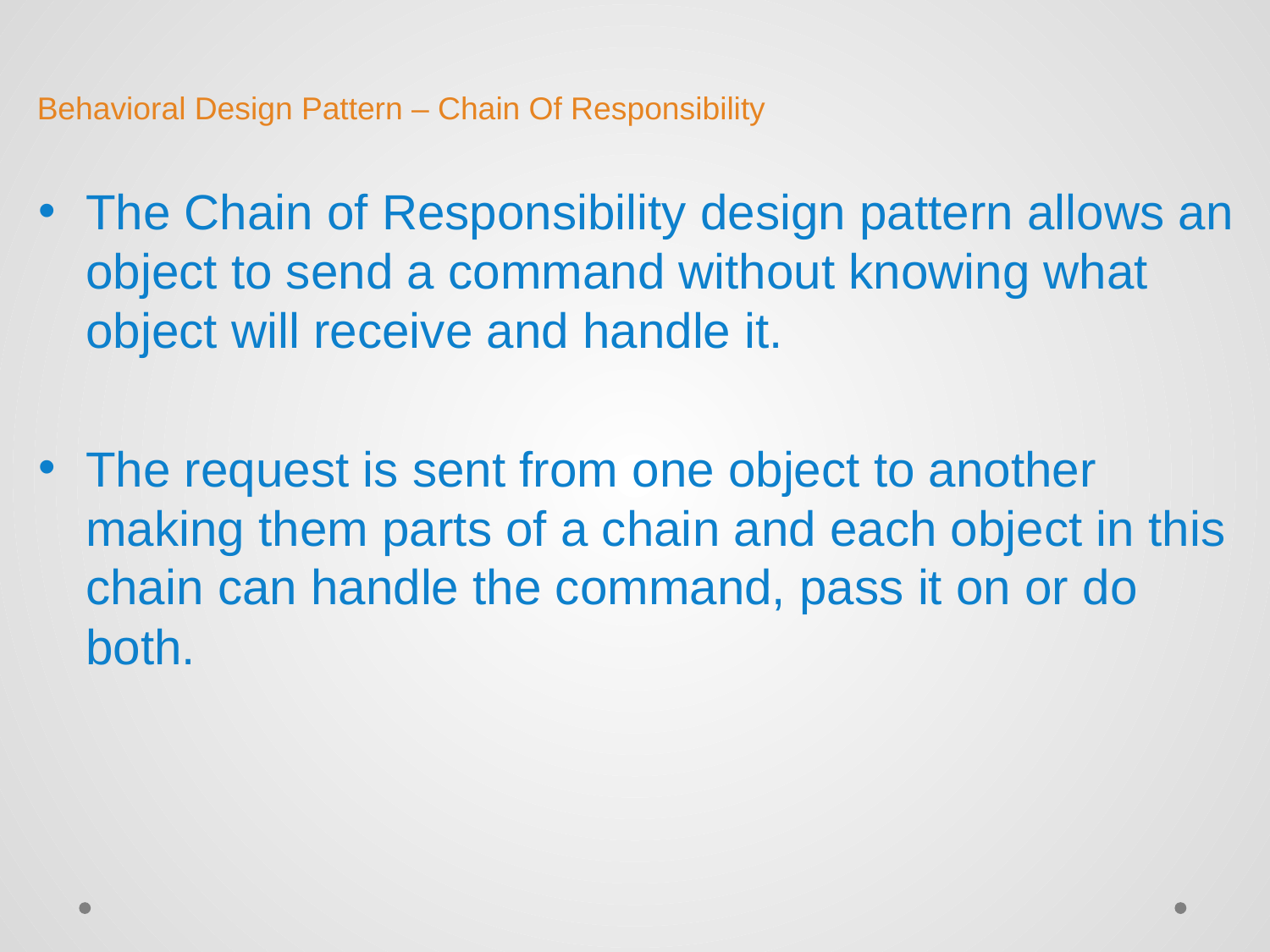

# Behavioral Design Pattern – Chain Of Responsibility
The Chain of Responsibility design pattern allows an object to send a command without knowing what object will receive and handle it.

The request is sent from one object to another making them parts of a chain and each object in this chain can handle the command, pass it on or do both.